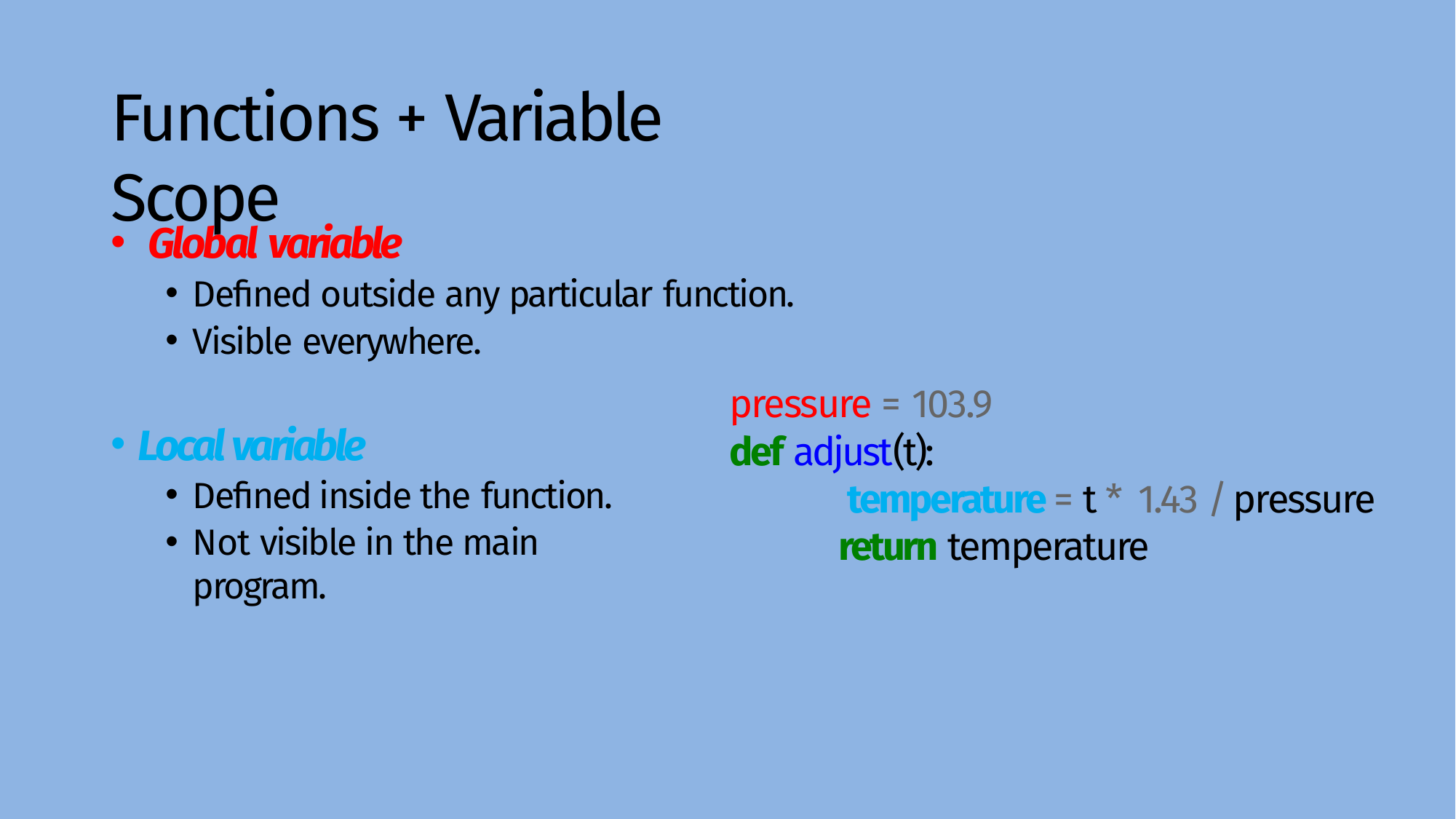

# Functions + Variable Scope
Global variable
Defined outside any particular function.
Visible everywhere.
pressure = 103.9
Local variable
Defined inside the function.
Not visible in the main program.
def adjust(t):
temperature = t * 1.43 / pressure
return temperature